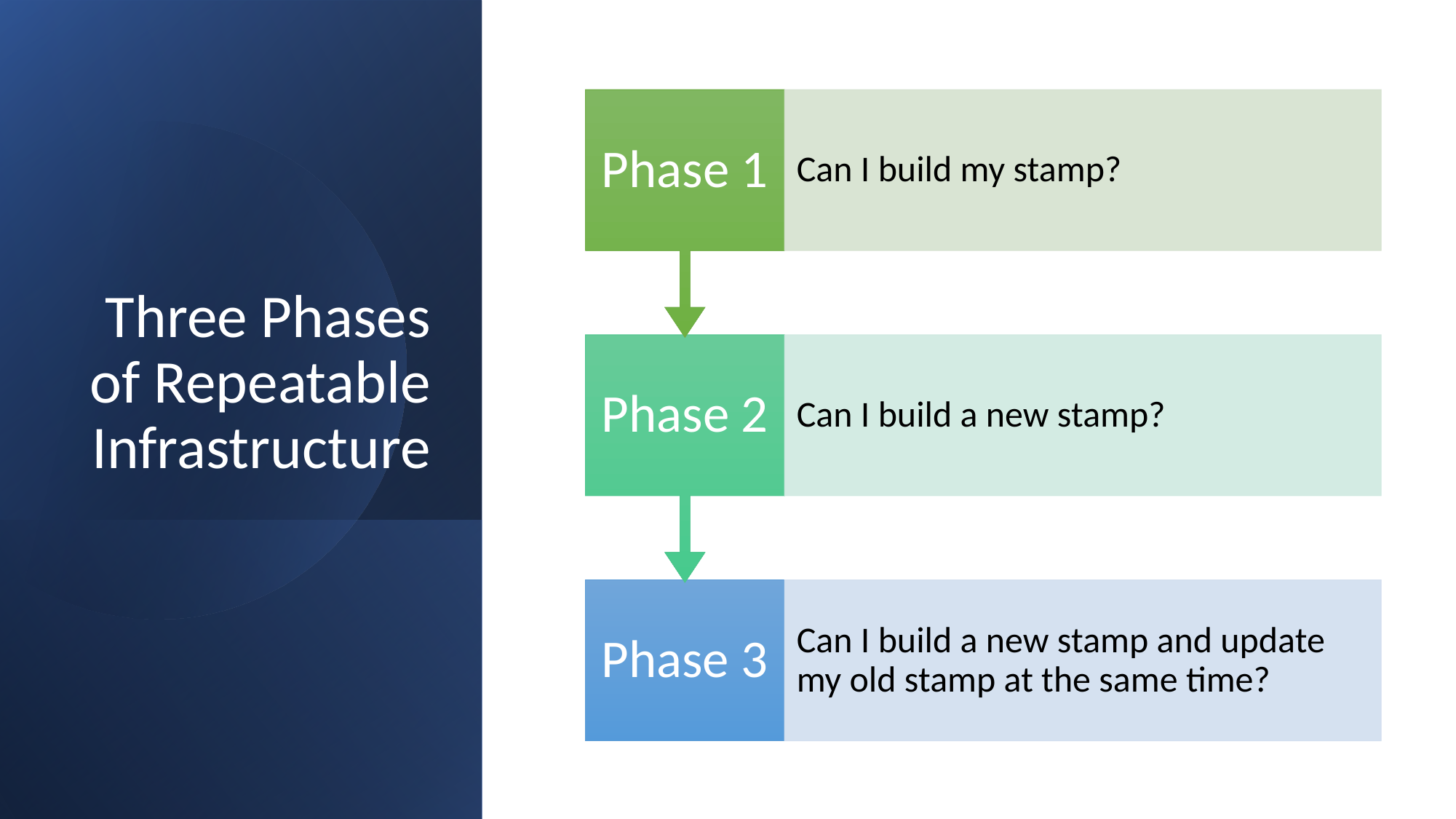

Phase 3
Can I build a new stamp and update my old stamp at the same time?
Phase 2
Can I build a new stamp?
Phase 1
Can I build my stamp?

# Three Phases of Repeatable Infrastructure